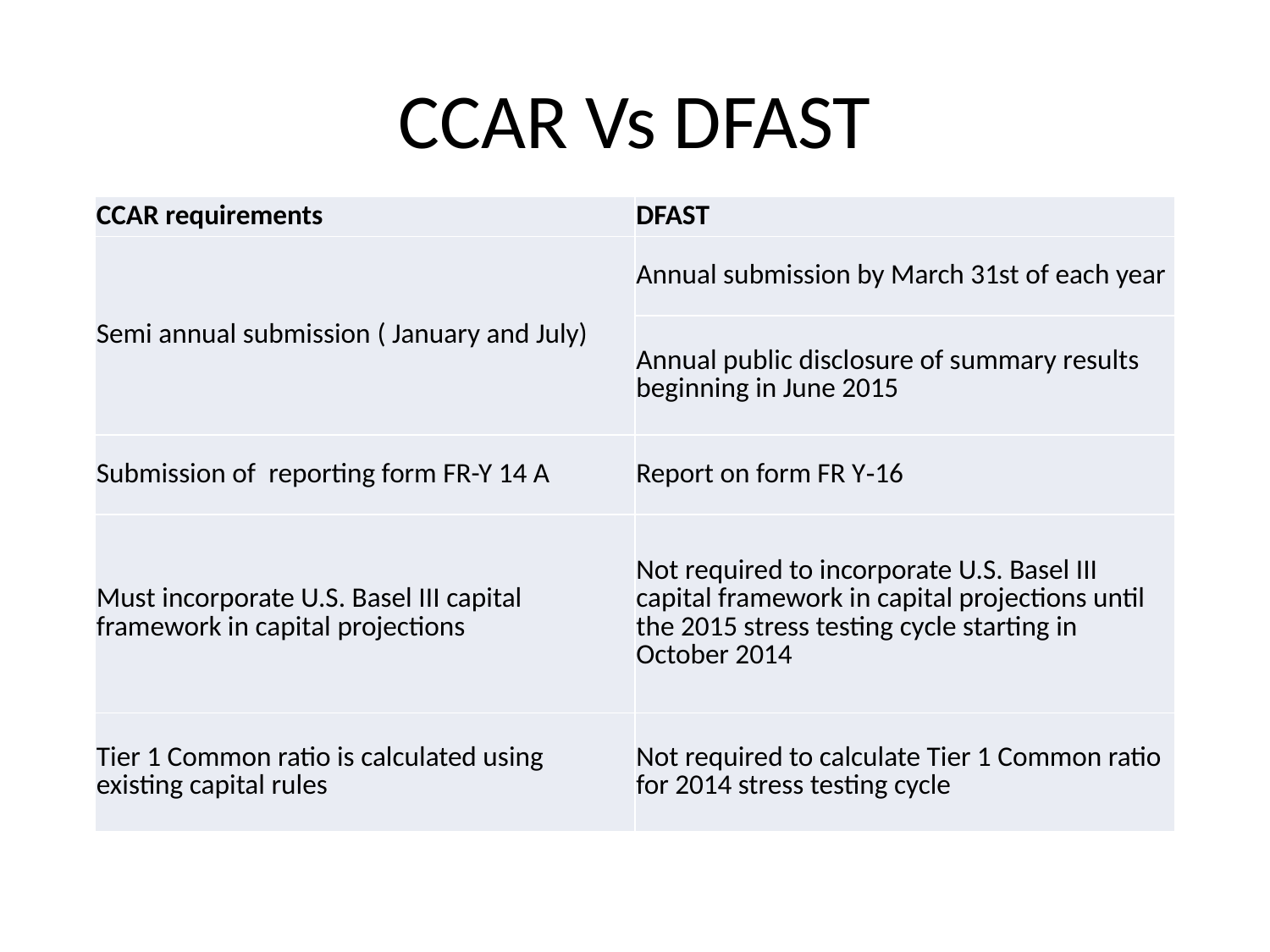

# CCAR Vs DFAST
| CCAR requirements | DFAST |
| --- | --- |
| Semi annual submission ( January and July) | Annual submission by March 31st of each year |
|  | Annual public disclosure of summary results beginning in June 2015 |
| Submission of  reporting form FR-Y 14 A | Report on form FR Y‐16 |
| Must incorporate U.S. Basel III capital framework in capital projections | Not required to incorporate U.S. Basel III capital framework in capital projections until the 2015 stress testing cycle starting in October 2014 |
| Tier 1 Common ratio is calculated using existing capital rules | Not required to calculate Tier 1 Common ratio for 2014 stress testing cycle |